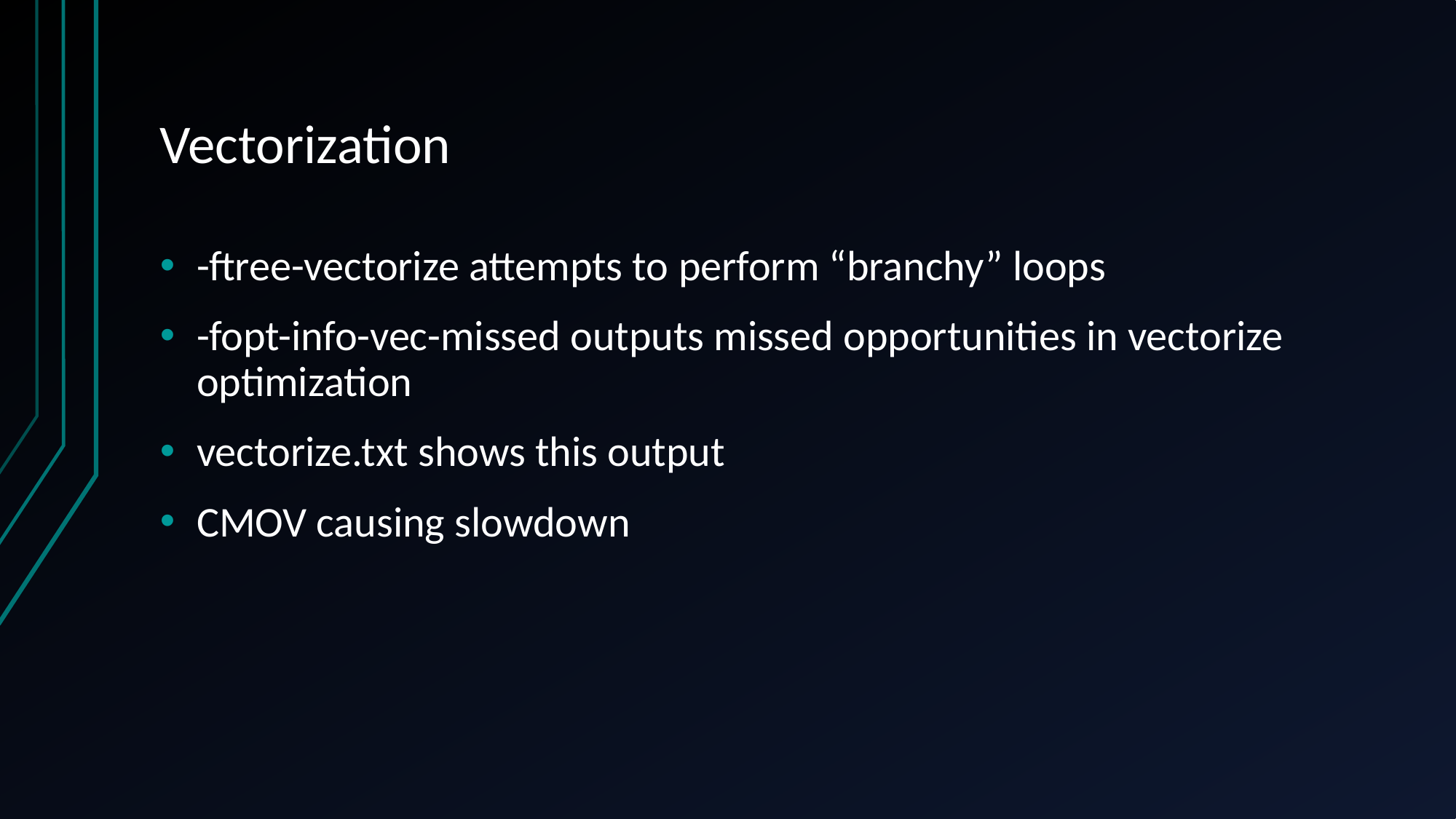

# Vectorization
-ftree-vectorize attempts to perform “branchy” loops
-fopt-info-vec-missed outputs missed opportunities in vectorize optimization
vectorize.txt shows this output
CMOV causing slowdown